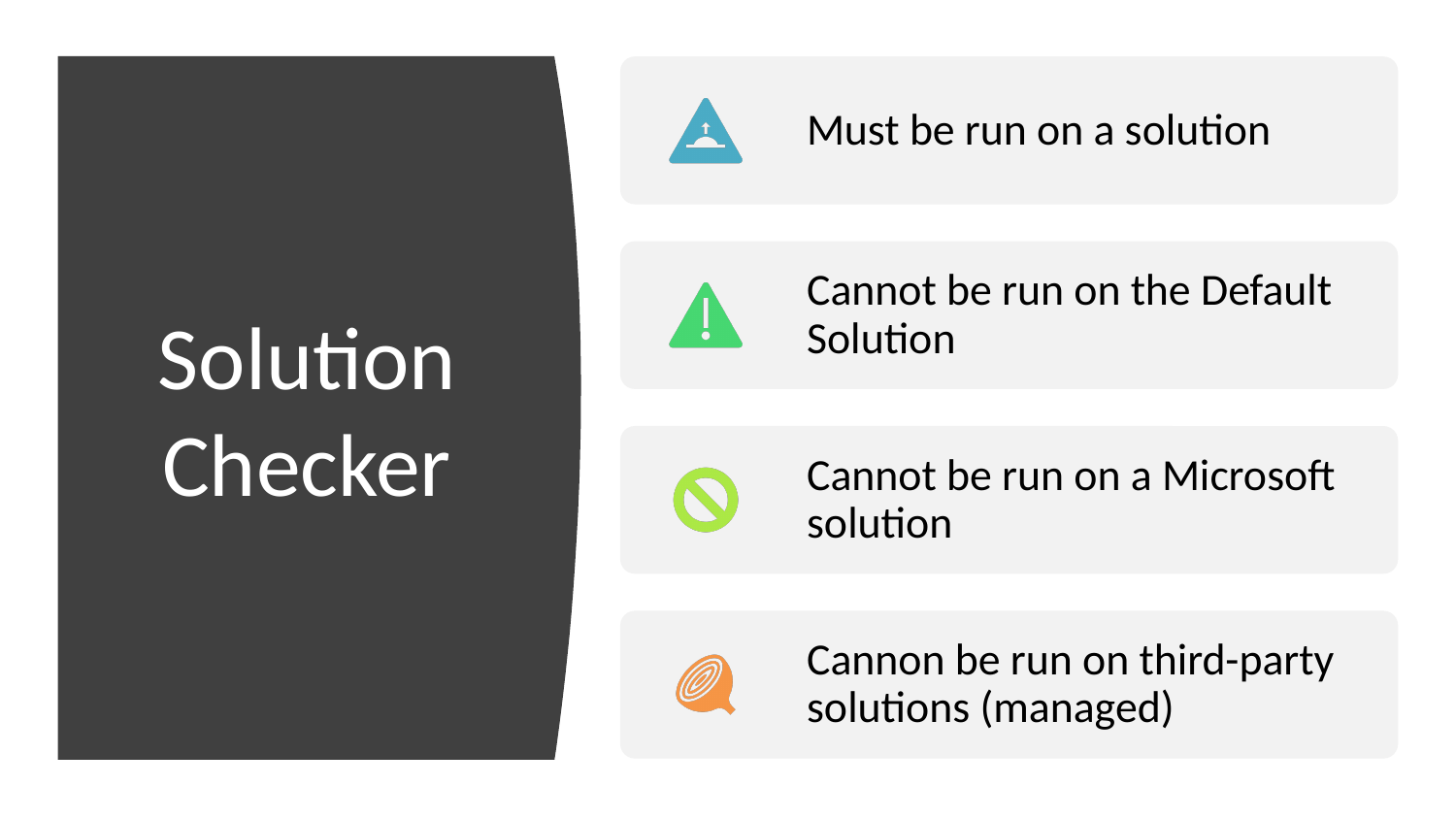

Must be run on a solution
Cannot be run on the Default Solution
Cannot be run on a Microsoft solution
Cannon be run on third-party solutions (managed)
# Solution Checker